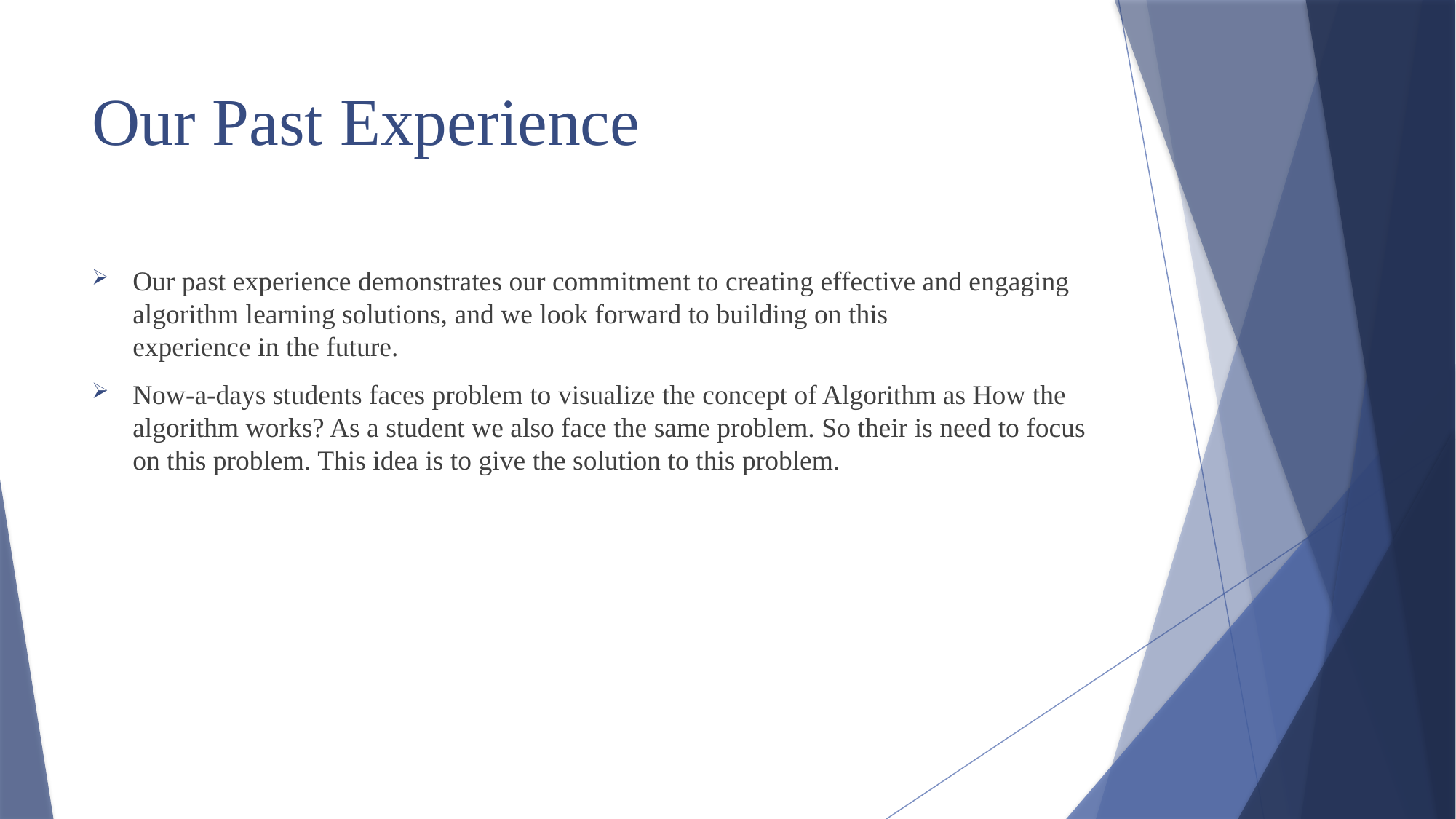

# Our Past Experience
Our past experience demonstrates our commitment to creating effective and engaging algorithm learning solutions, and we look forward to building on this experience in the future.
Now-a-days students faces problem to visualize the concept of Algorithm as How the algorithm works? As a student we also face the same problem. So their is need to focus on this problem. This idea is to give the solution to this problem.